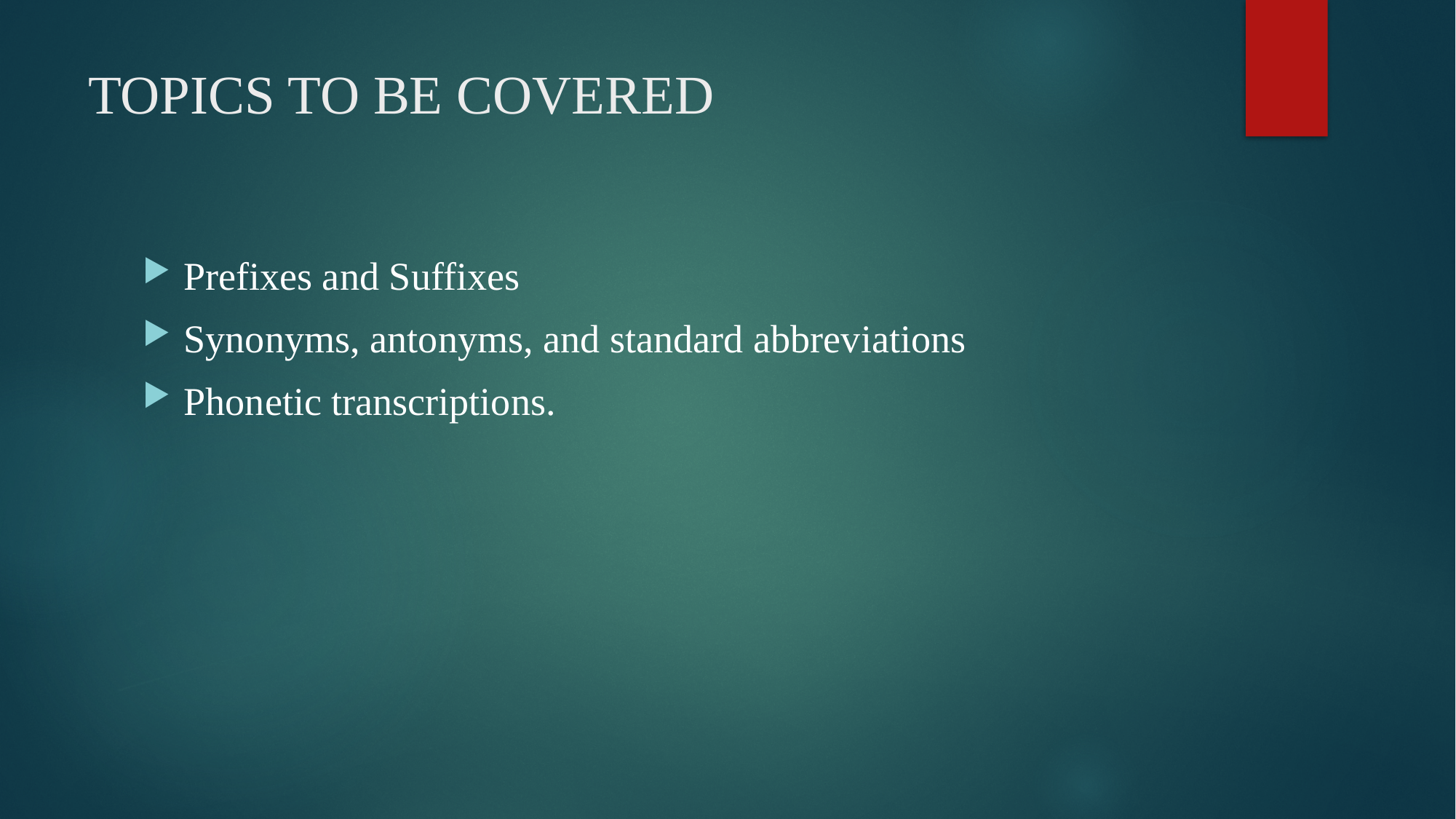

# TOPICS TO BE COVERED
Prefixes and Suffixes
Synonyms, antonyms, and standard abbreviations
Phonetic transcriptions.